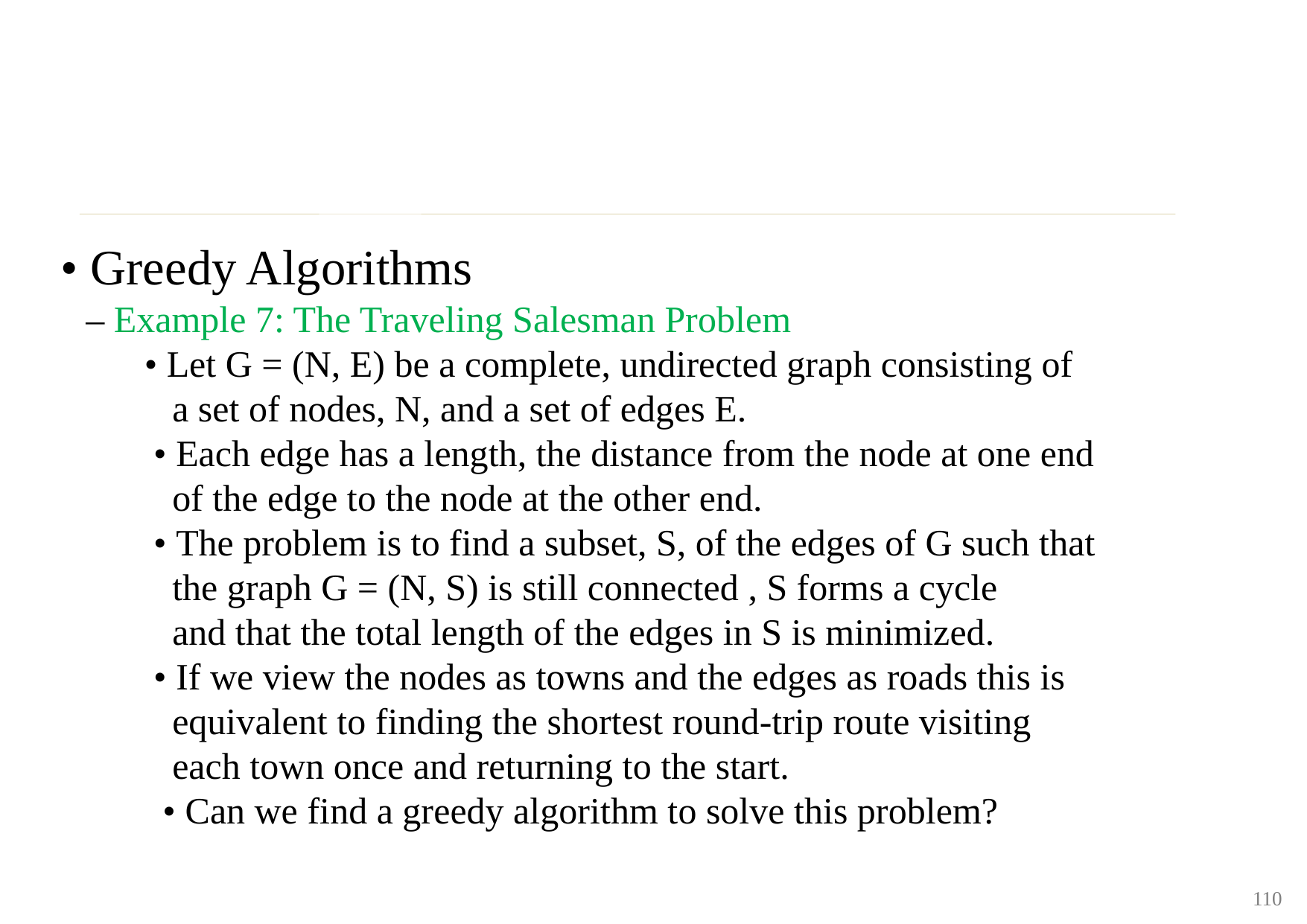

• Greedy Algorithms
    – Example 7: The Traveling Salesman Problem
          • Let G = (N, E) be a complete, undirected graph consisting of
            a set of nodes, N, and a set of edges E.
          • Each edge has a length, the distance from the node at one end
            of the edge to the node at the other end.
          • The problem is to find a subset, S, of the edges of G such that
            the graph G = (N, S) is still connected , S forms a cycle
            and that the total length of the edges in S is minimized.
          • If we view the nodes as towns and the edges as roads this is
            equivalent to finding the shortest round-trip route visiting
            each town once and returning to the start.
           • Can we find a greedy algorithm to solve this problem?

110